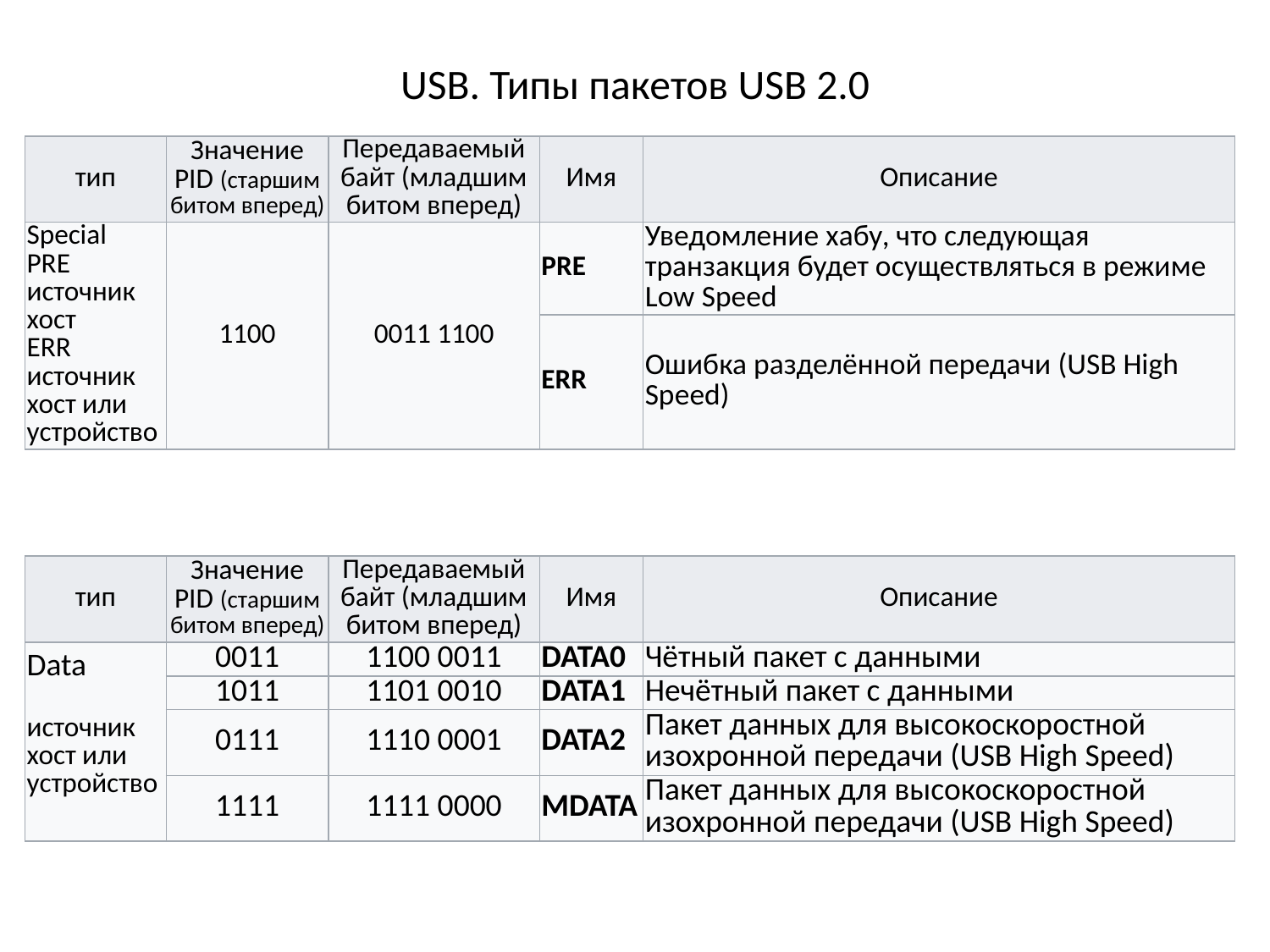

# USB. Типы пакетов USB 2.0
| тип | Значение PID (старшим битом вперед) | Передаваемый байт (младшим битом вперед) | Имя | Описание |
| --- | --- | --- | --- | --- |
| Special PRE источник хост ERR источник хост или устройство | 1100 | 0011 1100 | PRE | Уведомление хабу, что следующая транзакция будет осуществляться в режиме Low Speed |
|  |  |  | ERR | Ошибка разделённой передачи (USB High Speed) |
| тип | Значение PID (старшим битом вперед) | Передаваемый байт (младшим битом вперед) | Имя | Описание |
| --- | --- | --- | --- | --- |
| Data источник хост или устройство | 0011 | 1100 0011 | DATA0 | Чётный пакет с данными |
|  | 1011 | 1101 0010 | DATA1 | Нечётный пакет с данными |
|  | 0111 | 1110 0001 | DATA2 | Пакет данных для высокоскоростной изохронной передачи (USB High Speed) |
|  | 1111 | 1111 0000 | MDATA | Пакет данных для высокоскоростной изохронной передачи (USB High Speed) |